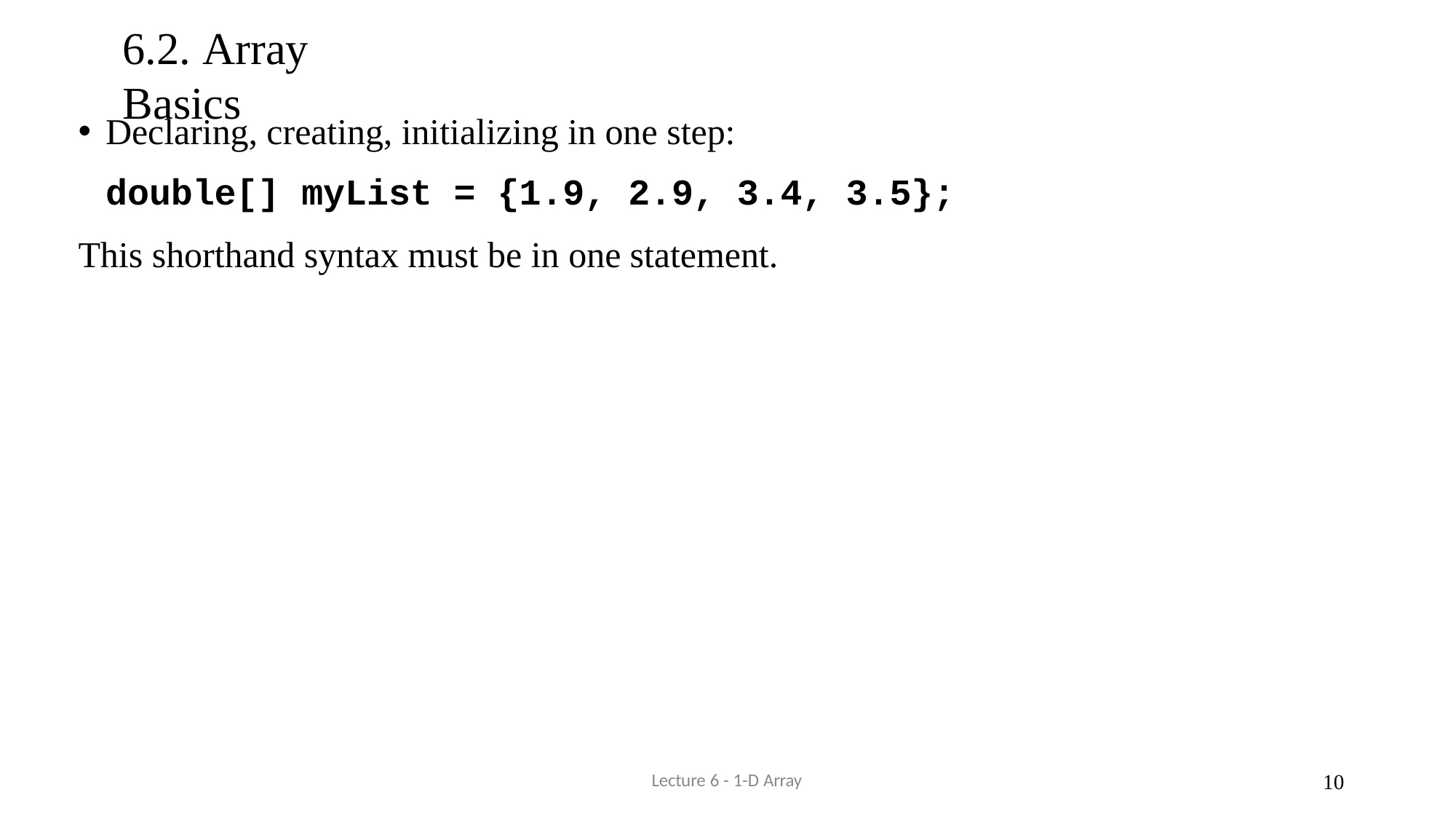

# 6.2. Array Basics
Declaring, creating, initializing in one step:
double[] myList = {1.9, 2.9, 3.4, 3.5};
This shorthand syntax must be in one statement.
Lecture 6 - 1-D Array
10